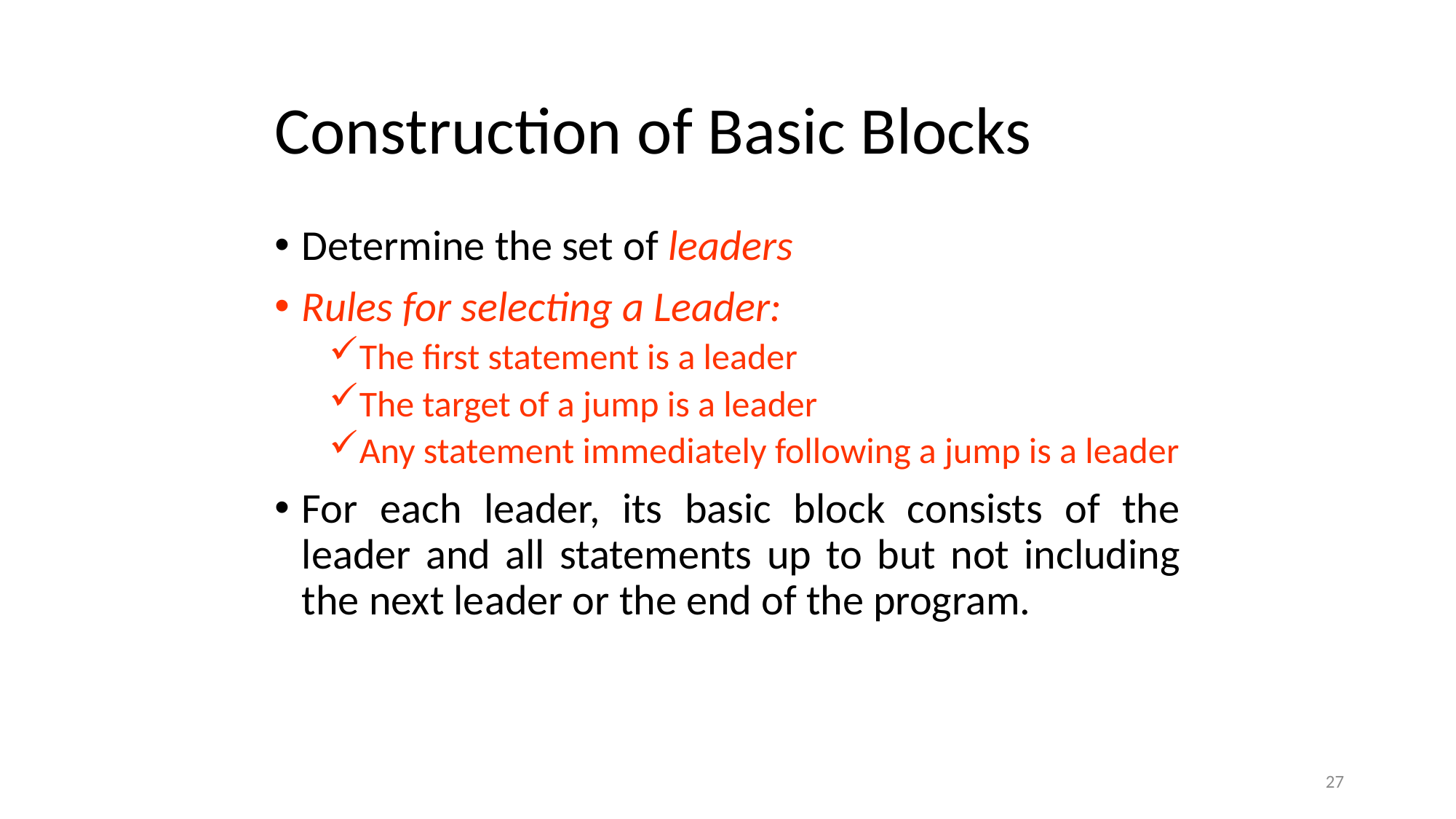

# Construction of Basic Blocks
Determine the set of leaders
Rules for selecting a Leader:
The first statement is a leader
The target of a jump is a leader
Any statement immediately following a jump is a leader
For each leader, its basic block consists of the leader and all statements up to but not including the next leader or the end of the program.
27